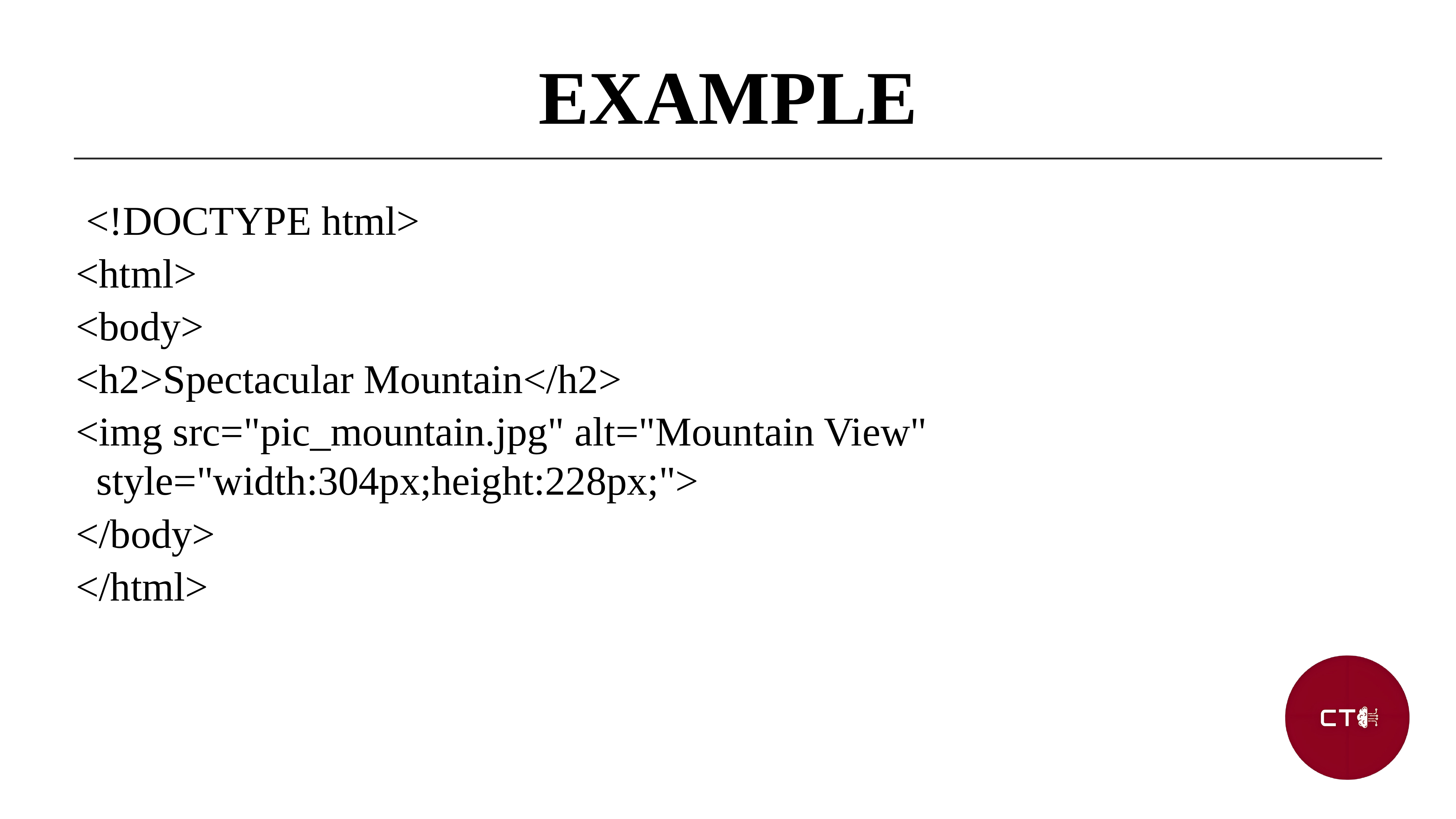

EXAMPLE
 <!DOCTYPE html>
<html>
<body>
<h2>Spectacular Mountain</h2>
<img src="pic_mountain.jpg" alt="Mountain View" style="width:304px;height:228px;">
</body>
</html>